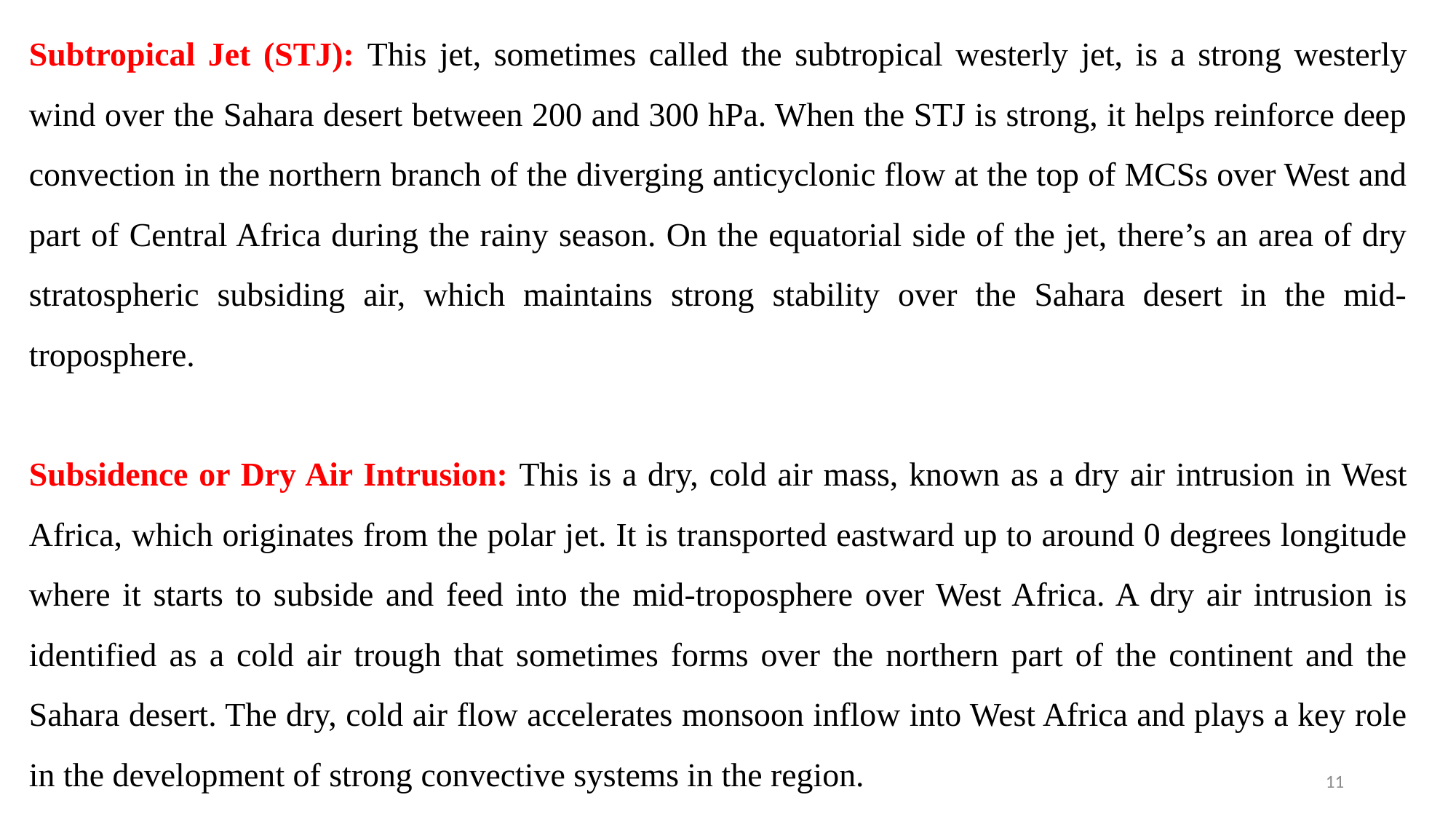

Subtropical Jet (STJ): This jet, sometimes called the subtropical westerly jet, is a strong westerly wind over the Sahara desert between 200 and 300 hPa. When the STJ is strong, it helps reinforce deep convection in the northern branch of the diverging anticyclonic flow at the top of MCSs over West and part of Central Africa during the rainy season. On the equatorial side of the jet, there’s an area of dry stratospheric subsiding air, which maintains strong stability over the Sahara desert in the mid-troposphere.

Subsidence or Dry Air Intrusion: This is a dry, cold air mass, known as a dry air intrusion in West Africa, which originates from the polar jet. It is transported eastward up to around 0 degrees longitude where it starts to subside and feed into the mid-troposphere over West Africa. A dry air intrusion is identified as a cold air trough that sometimes forms over the northern part of the continent and the Sahara desert. The dry, cold air flow accelerates monsoon inflow into West Africa and plays a key role in the development of strong convective systems in the region.
11